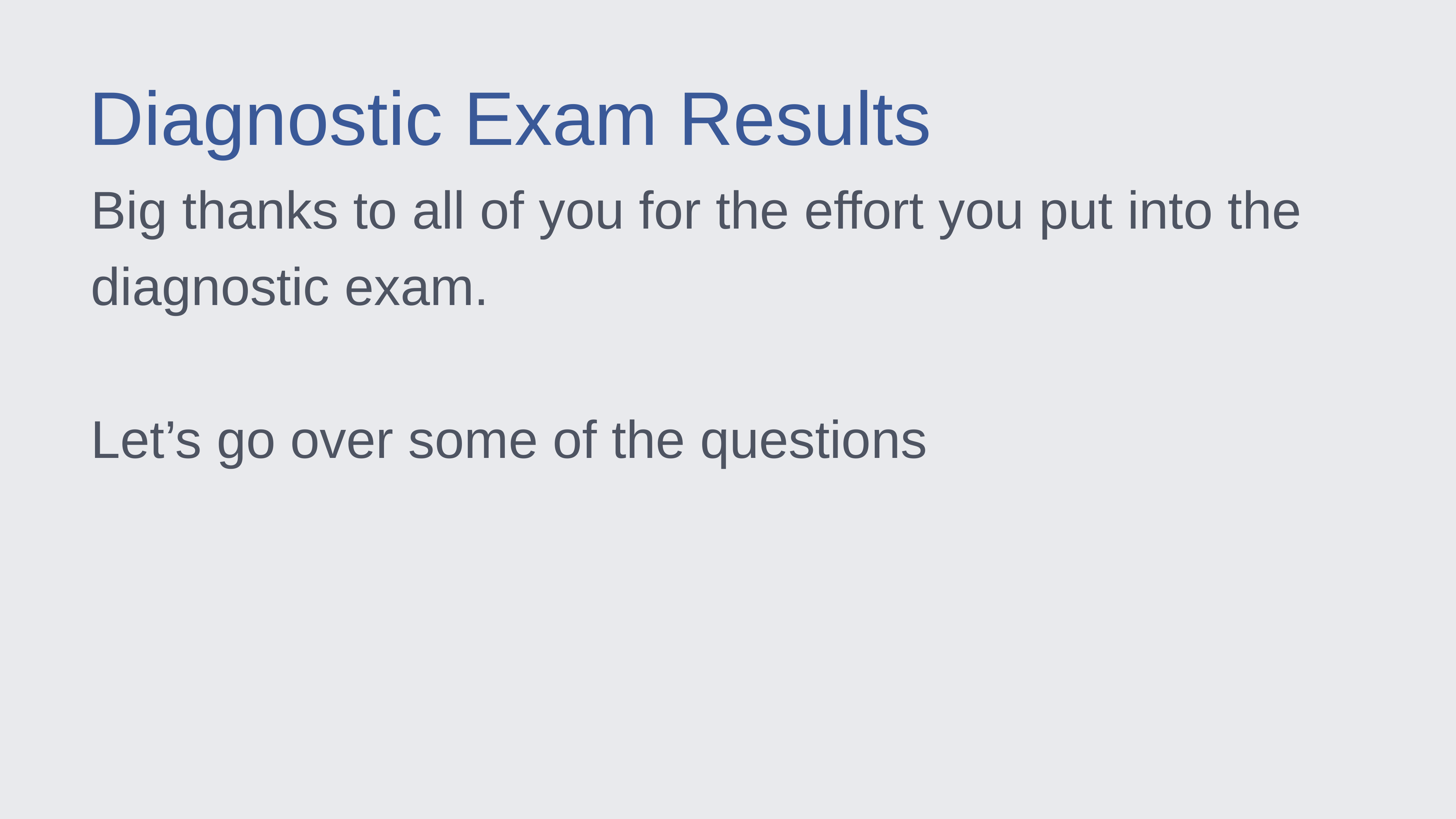

Diagnostic Exam Results
Big thanks to all of you for the effort you put into the diagnostic exam.

Let’s go over some of the questions